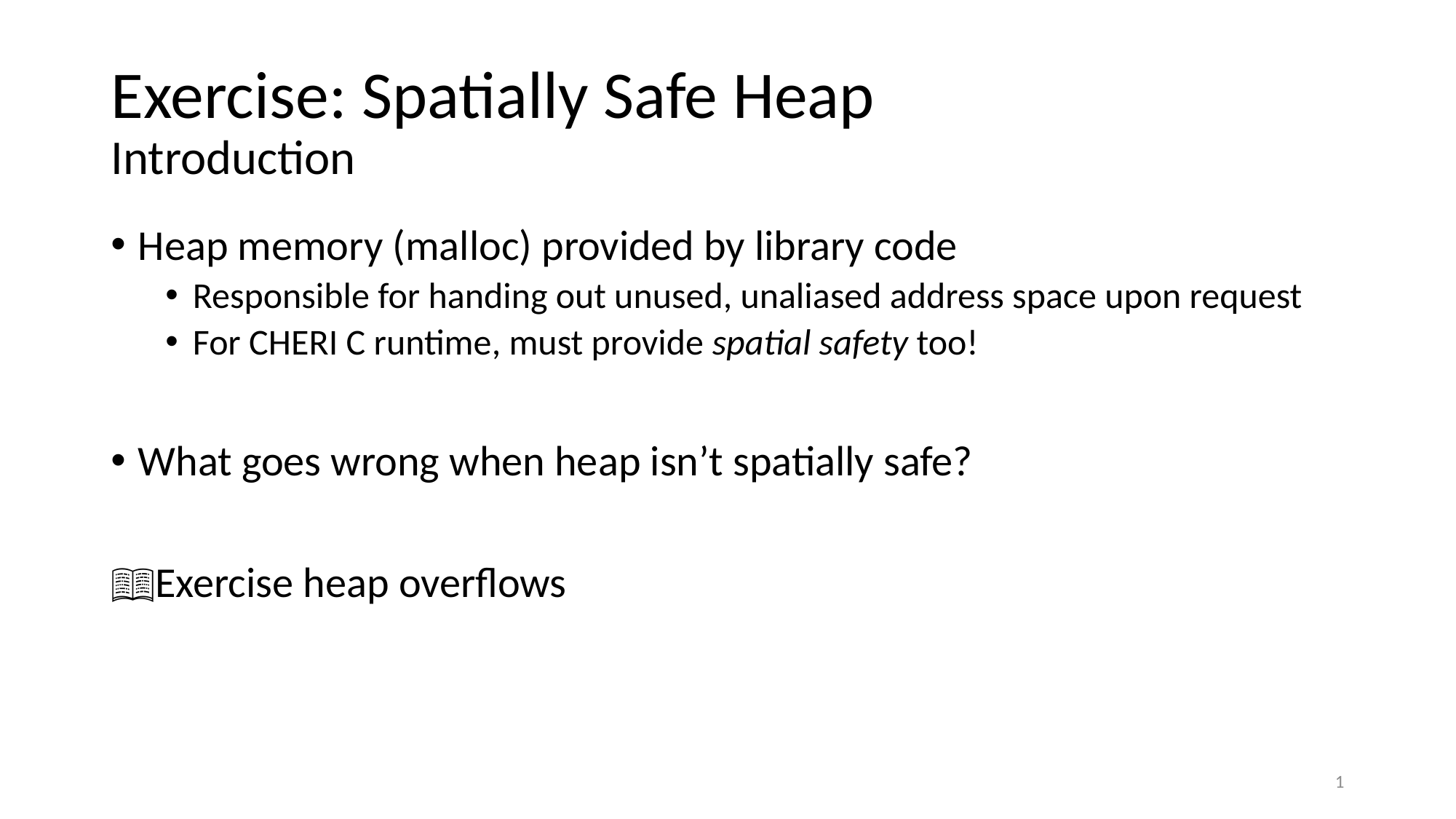

# Exercise: Spatially Safe Heap Introduction
Heap memory (malloc) provided by library code
Responsible for handing out unused, unaliased address space upon request
For CHERI C runtime, must provide spatial safety too!

What goes wrong when heap isn’t spatially safe?

📖Exercise heap overflows
1